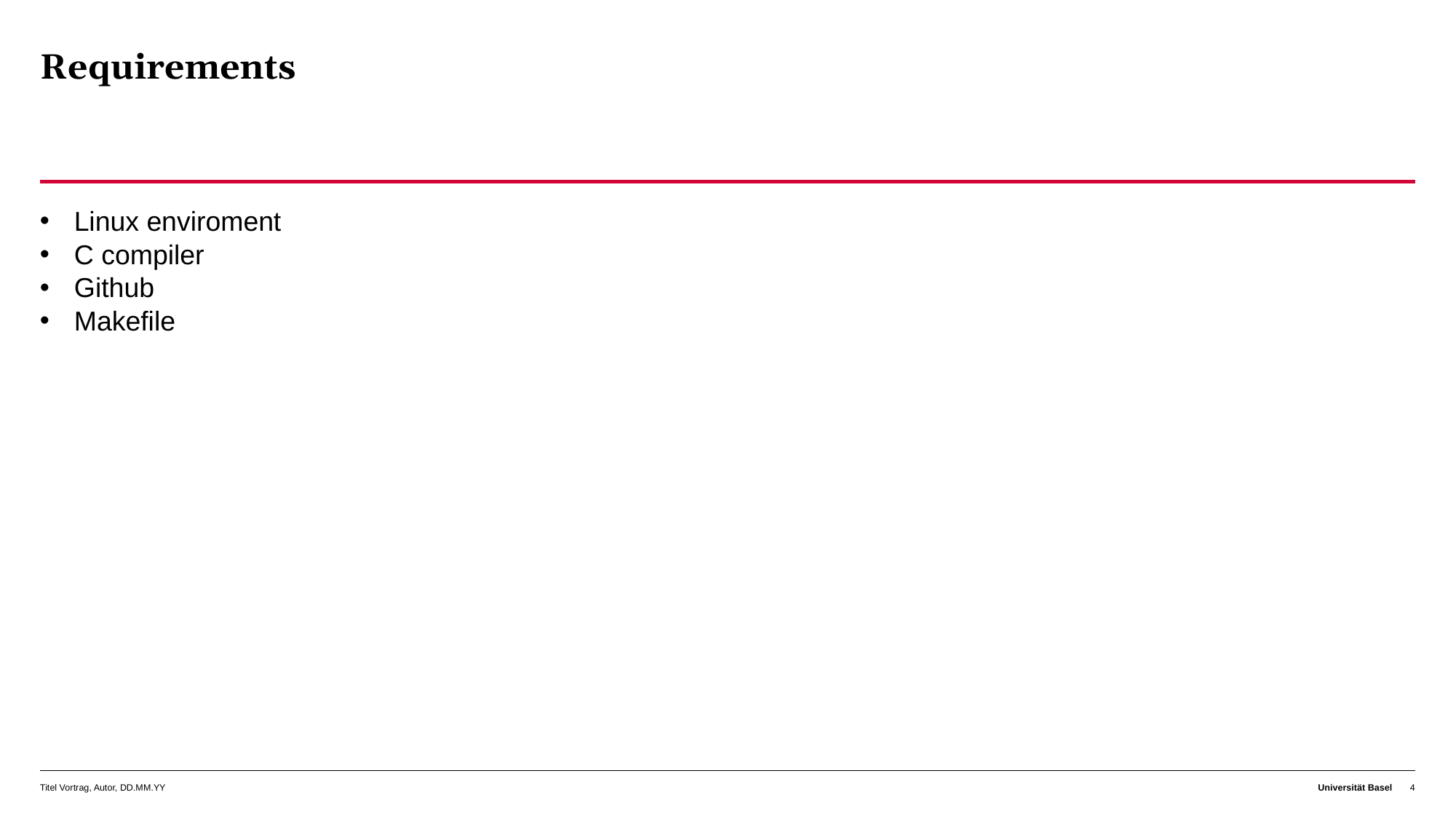

# Requirements
Linux enviroment
C compiler
Github
Makefile
Titel Vortrag, Autor, DD.MM.YY
Universität Basel
4